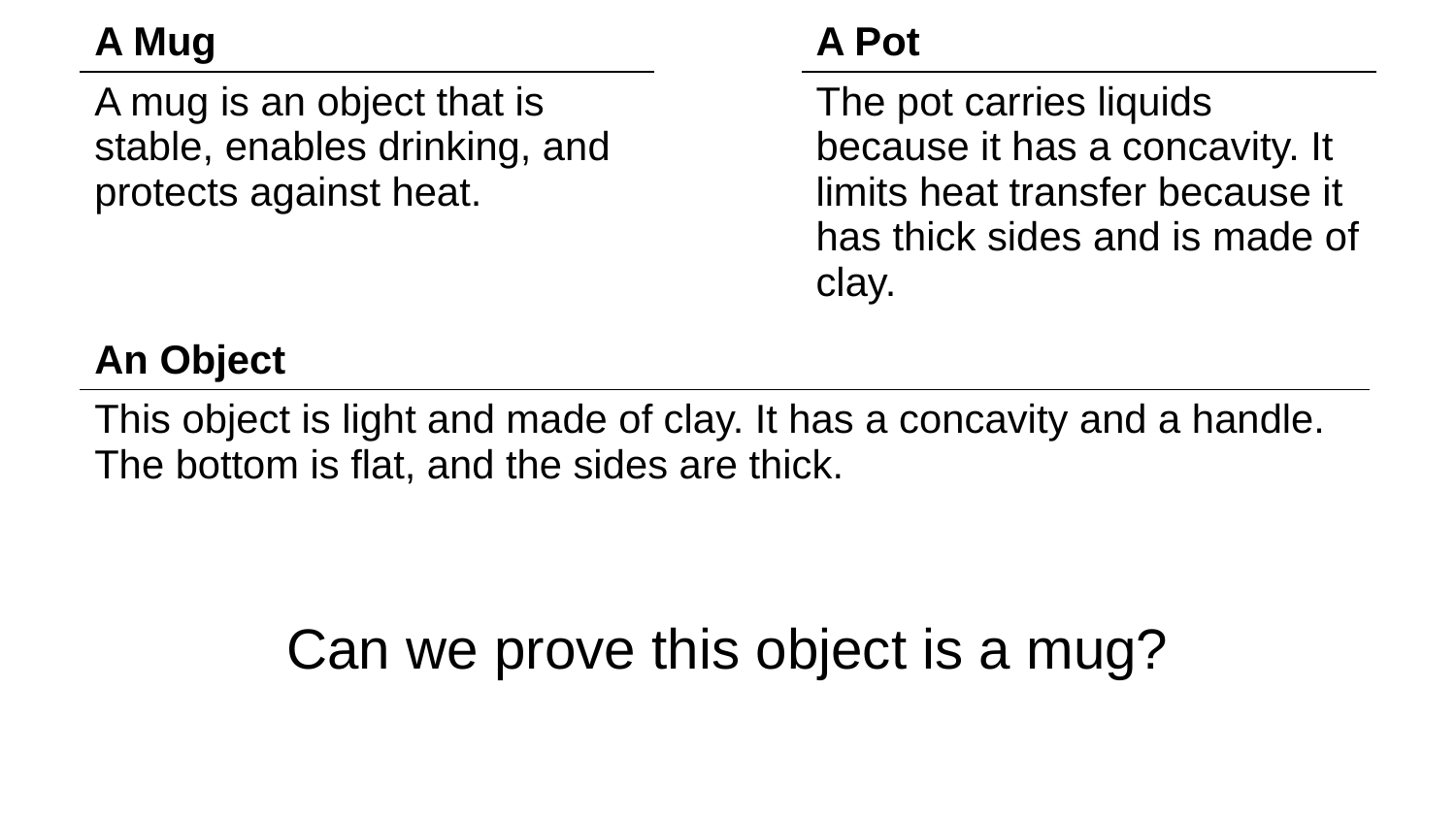

| A Mug |
| --- |
| A mug is an object that is stable, enables drinking, and protects against heat. |
| A Pot |
| --- |
| The pot carries liquids because it has a concavity. It limits heat transfer because it has thick sides and is made of clay. |
| An Object |
| --- |
| This object is light and made of clay. It has a concavity and a handle. The bottom is flat, and the sides are thick. |
Can we prove this object is a mug?